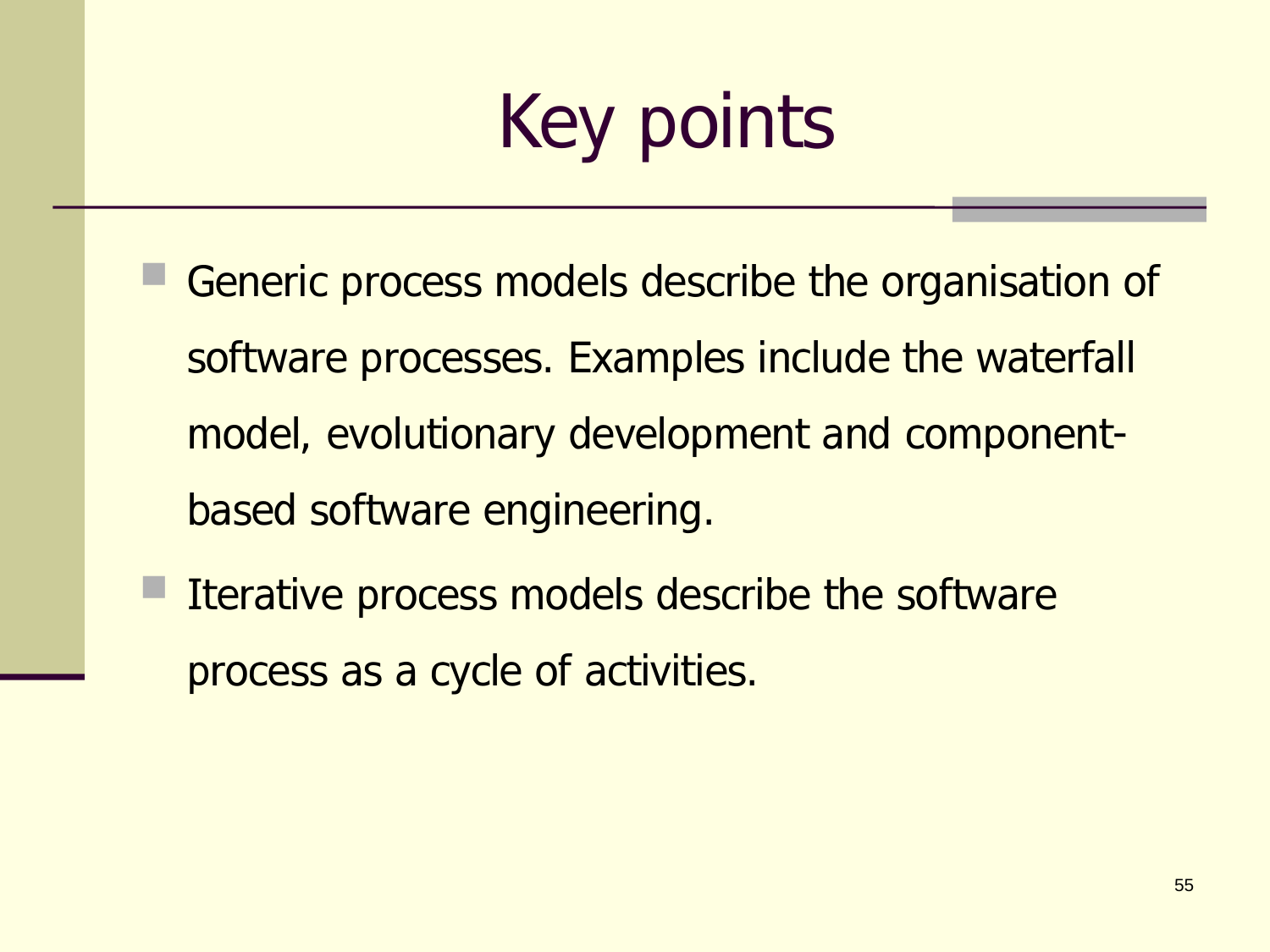

# Key points
Generic process models describe the organisation of software processes. Examples include the waterfall model, evolutionary development and component-based software engineering.
Iterative process models describe the software process as a cycle of activities.
55